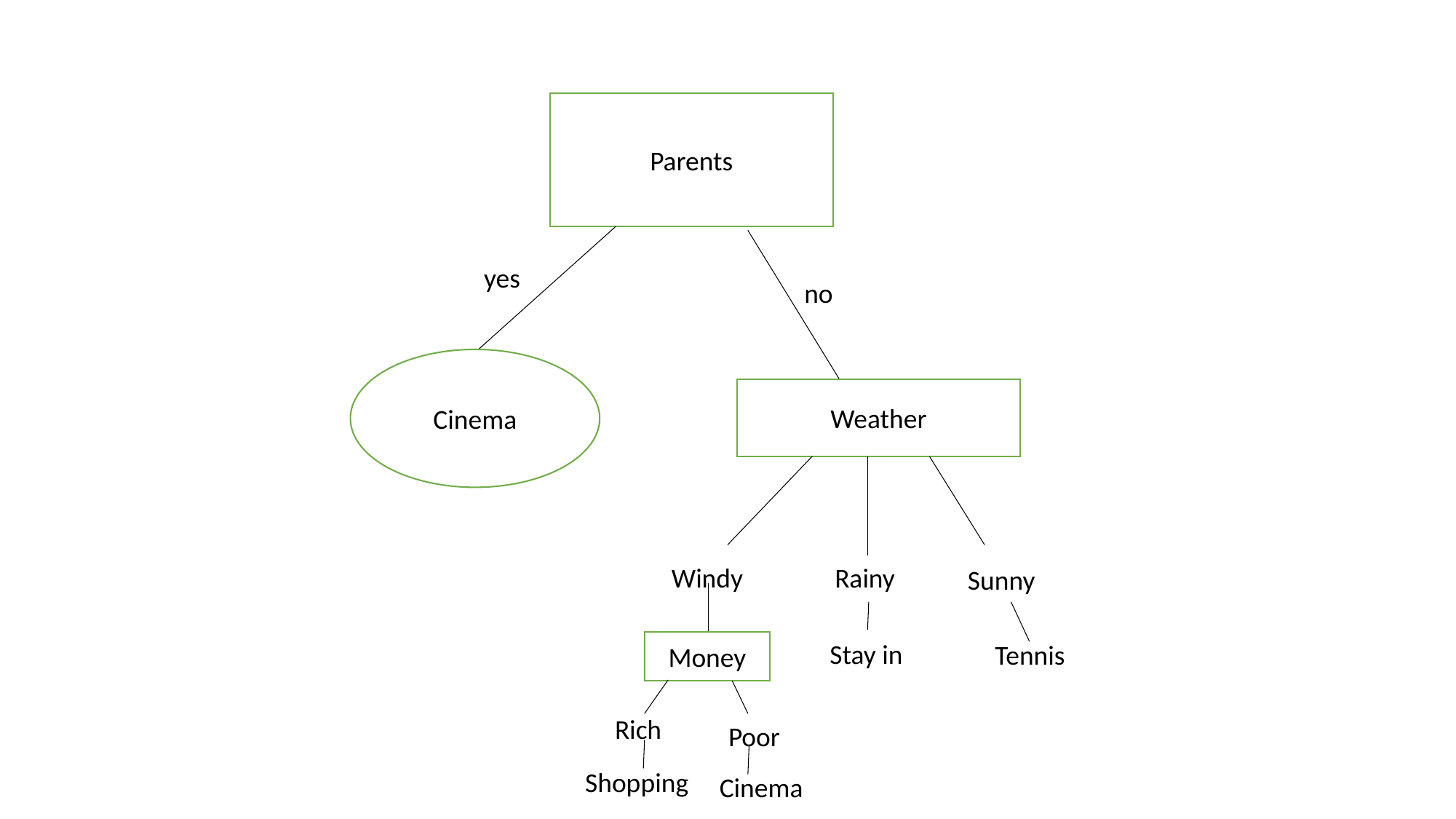

Parents
yes
no
Cinema
Weather
Windy
Rainy
Sunny
Money
Stay in
Tennis
Rich
Poor
Shopping
Cinema